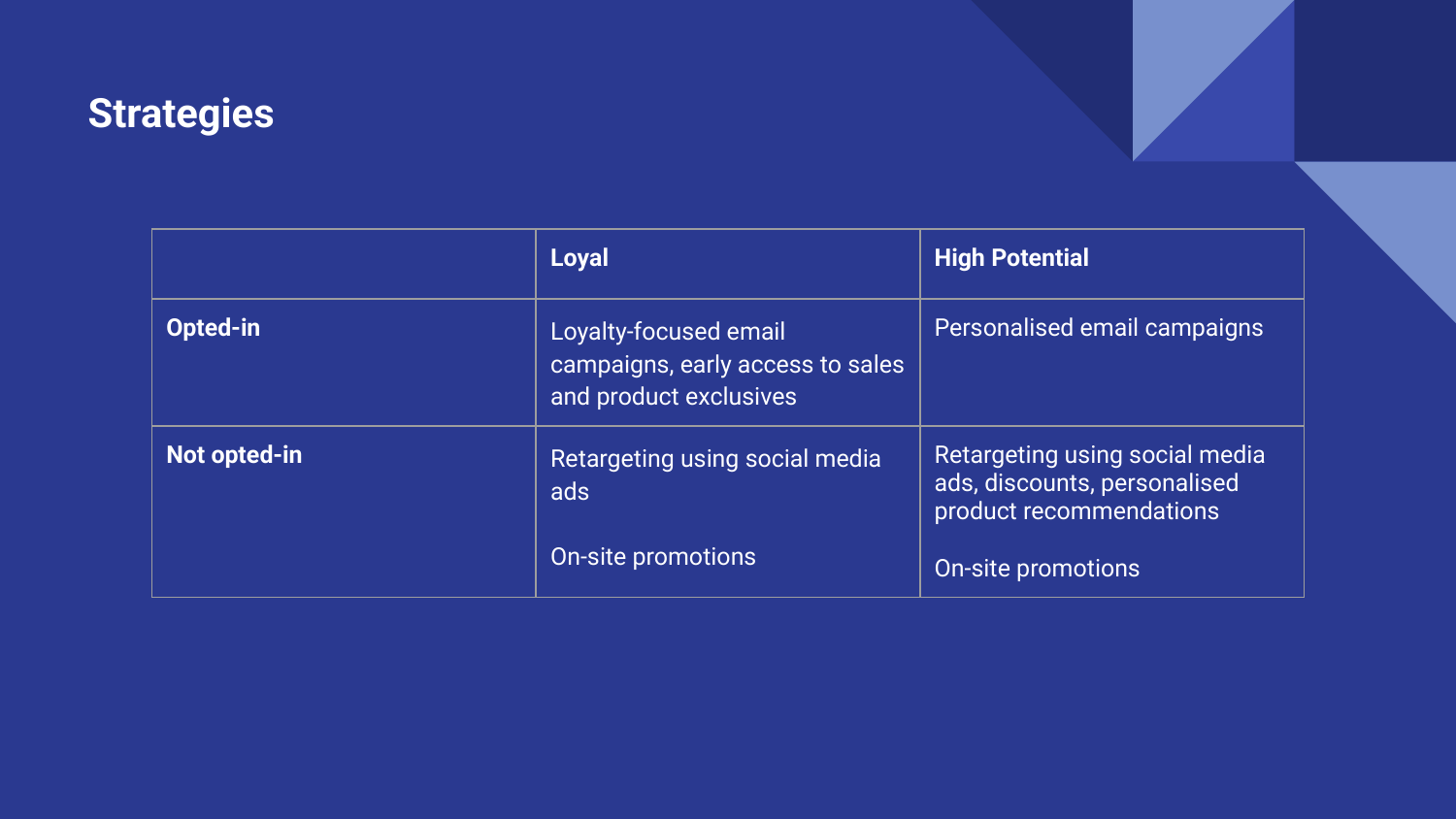

# Strategies
|  | Loyal | High Potential |
| --- | --- | --- |
| Opted-in | Loyalty-focused email campaigns, early access to sales and product exclusives | Personalised email campaigns |
| Not opted-in | Retargeting using social media ads On-site promotions | Retargeting using social media ads, discounts, personalised product recommendations On-site promotions |